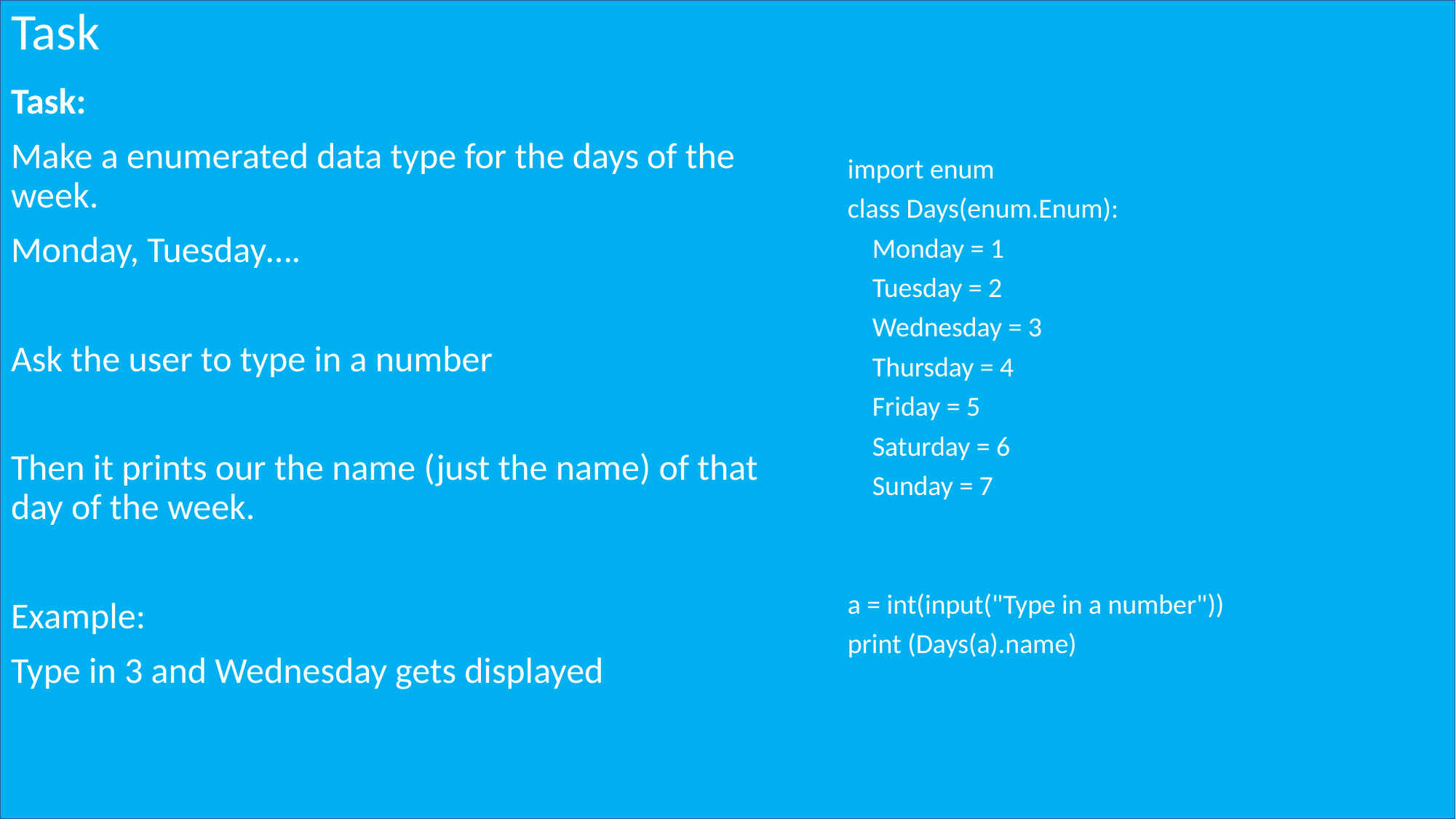

# Task
Task:
Make a enumerated data type for the days of the week.
Monday, Tuesday….

Ask the user to type in a number

Then it prints our the name (just the name) of that day of the week.

Example:
Type in 3 and Wednesday gets displayed

import enum
class Days(enum.Enum):
    Monday = 1
    Tuesday = 2
    Wednesday = 3
    Thursday = 4
    Friday = 5
    Saturday = 6
    Sunday = 7

a = int(input("Type in a number"))
print (Days(a).name)